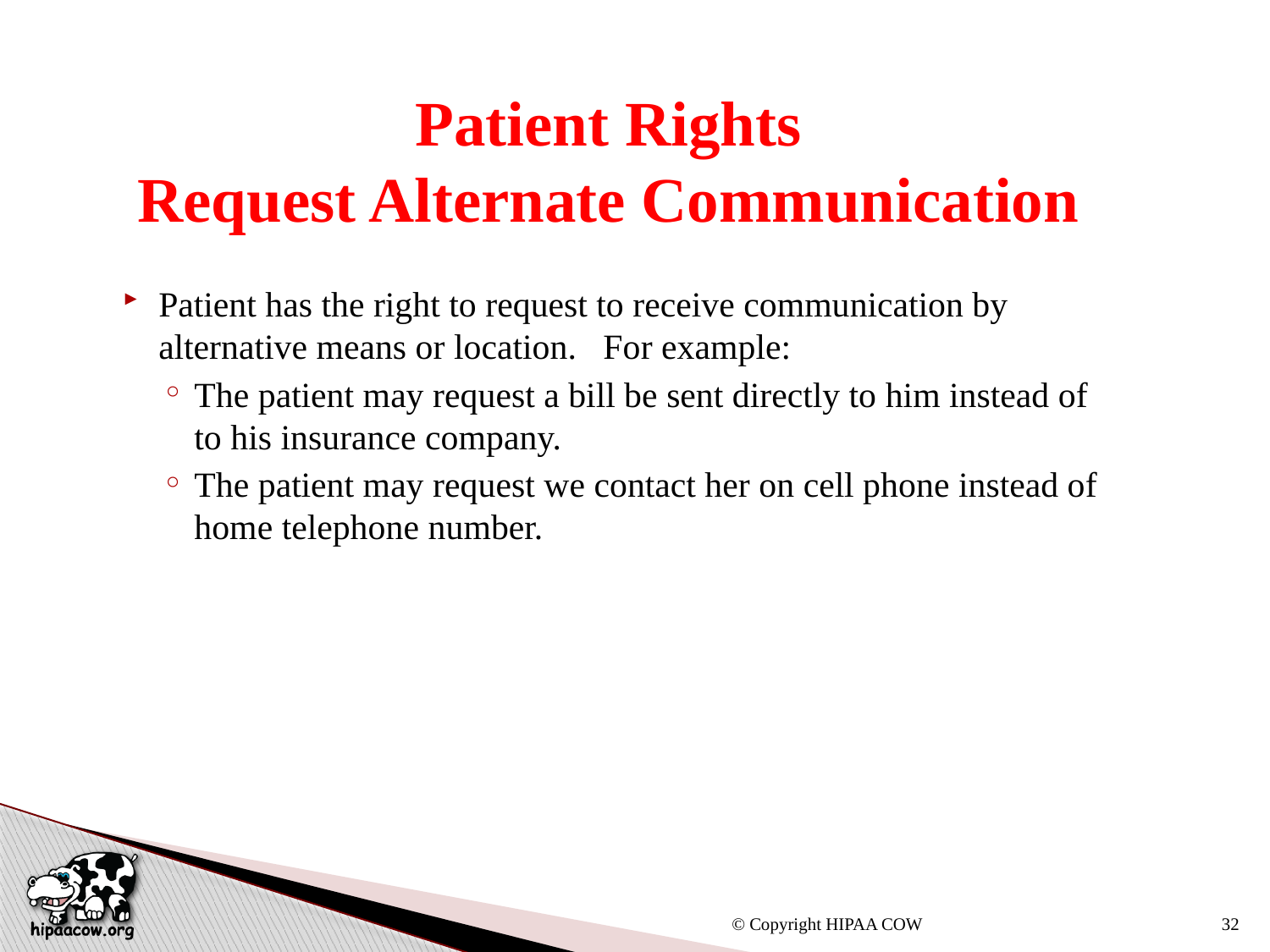

# Patient Rights Request Alternate Communication
Patient has the right to request to receive communication by alternative means or location.   For example:
The patient may request a bill be sent directly to him instead of to his insurance company.
The patient may request we contact her on cell phone instead of  home telephone number.
© Copyright HIPAA COW
32